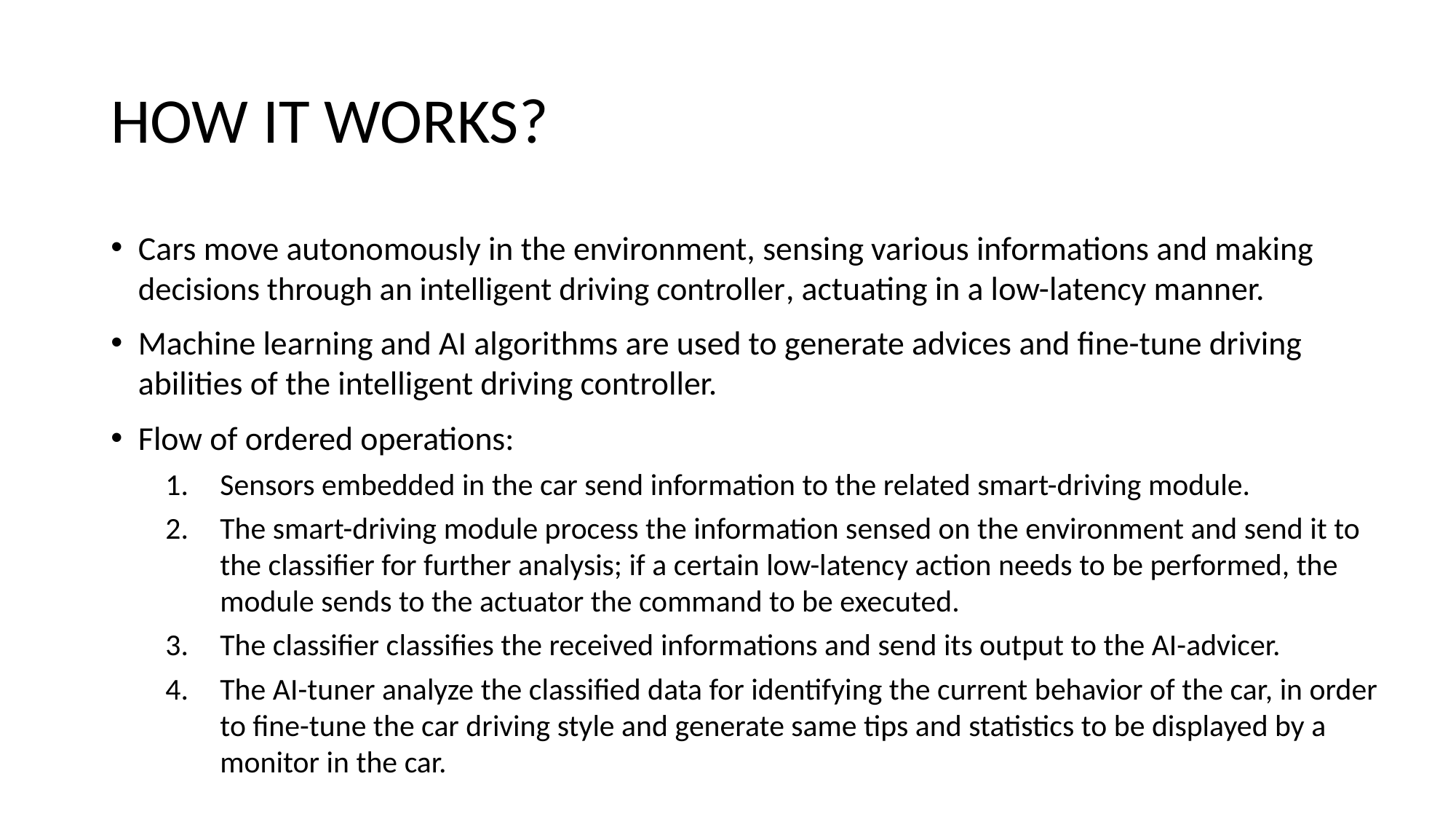

# HOW IT WORKS?
Cars move autonomously in the environment, sensing various informations and making decisions through an intelligent driving controller, actuating in a low-latency manner.
Machine learning and AI algorithms are used to generate advices and fine-tune driving abilities of the intelligent driving controller.
Flow of ordered operations:
Sensors embedded in the car send information to the related smart-driving module.
The smart-driving module process the information sensed on the environment and send it to the classifier for further analysis; if a certain low-latency action needs to be performed, the module sends to the actuator the command to be executed.
The classifier classifies the received informations and send its output to the AI-advicer.
The AI-tuner analyze the classified data for identifying the current behavior of the car, in order to fine-tune the car driving style and generate same tips and statistics to be displayed by a monitor in the car.